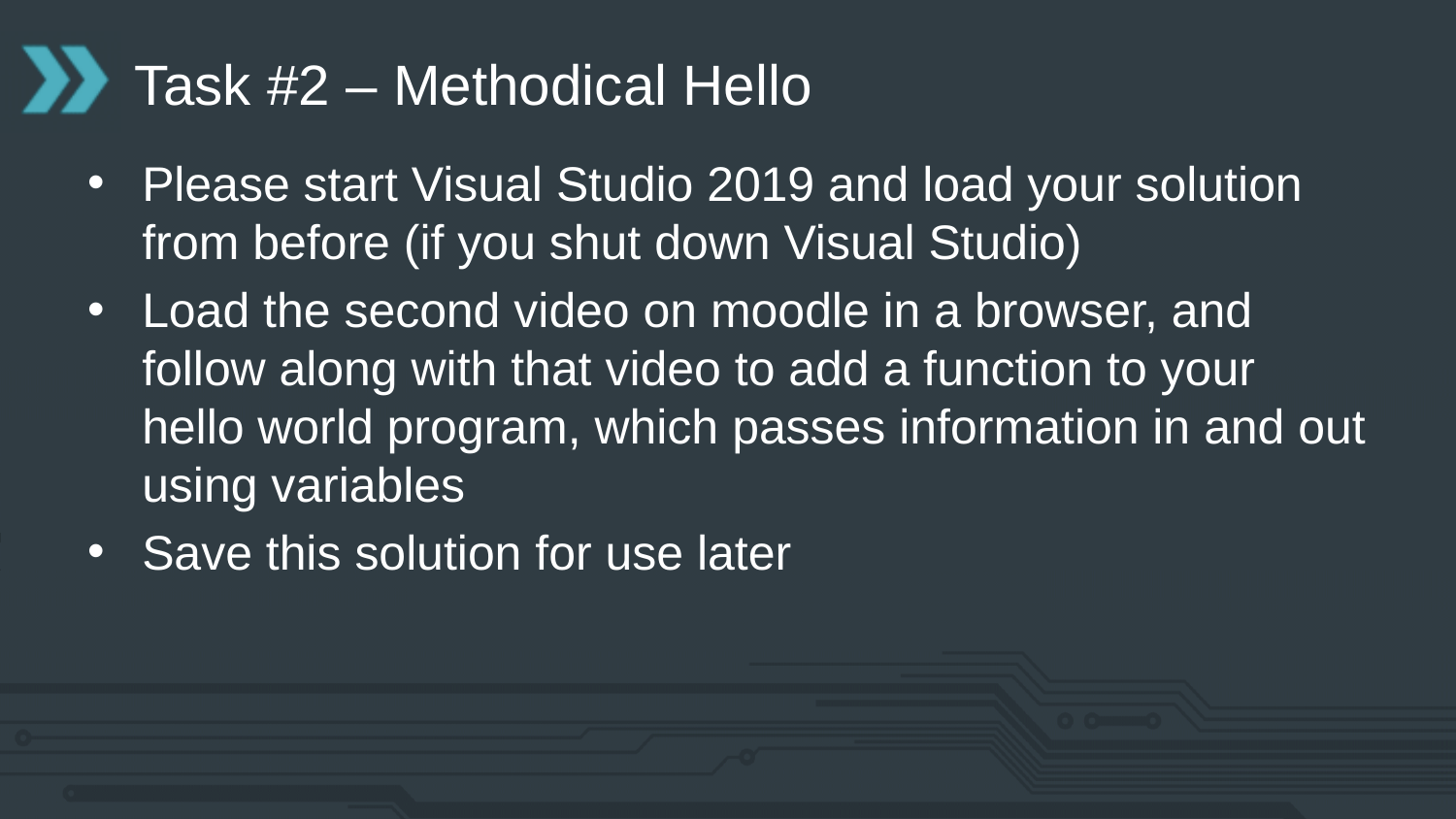

# Task #2 – Methodical Hello
Please start Visual Studio 2019 and load your solution from before (if you shut down Visual Studio)
Load the second video on moodle in a browser, and follow along with that video to add a function to your hello world program, which passes information in and out using variables
Save this solution for use later